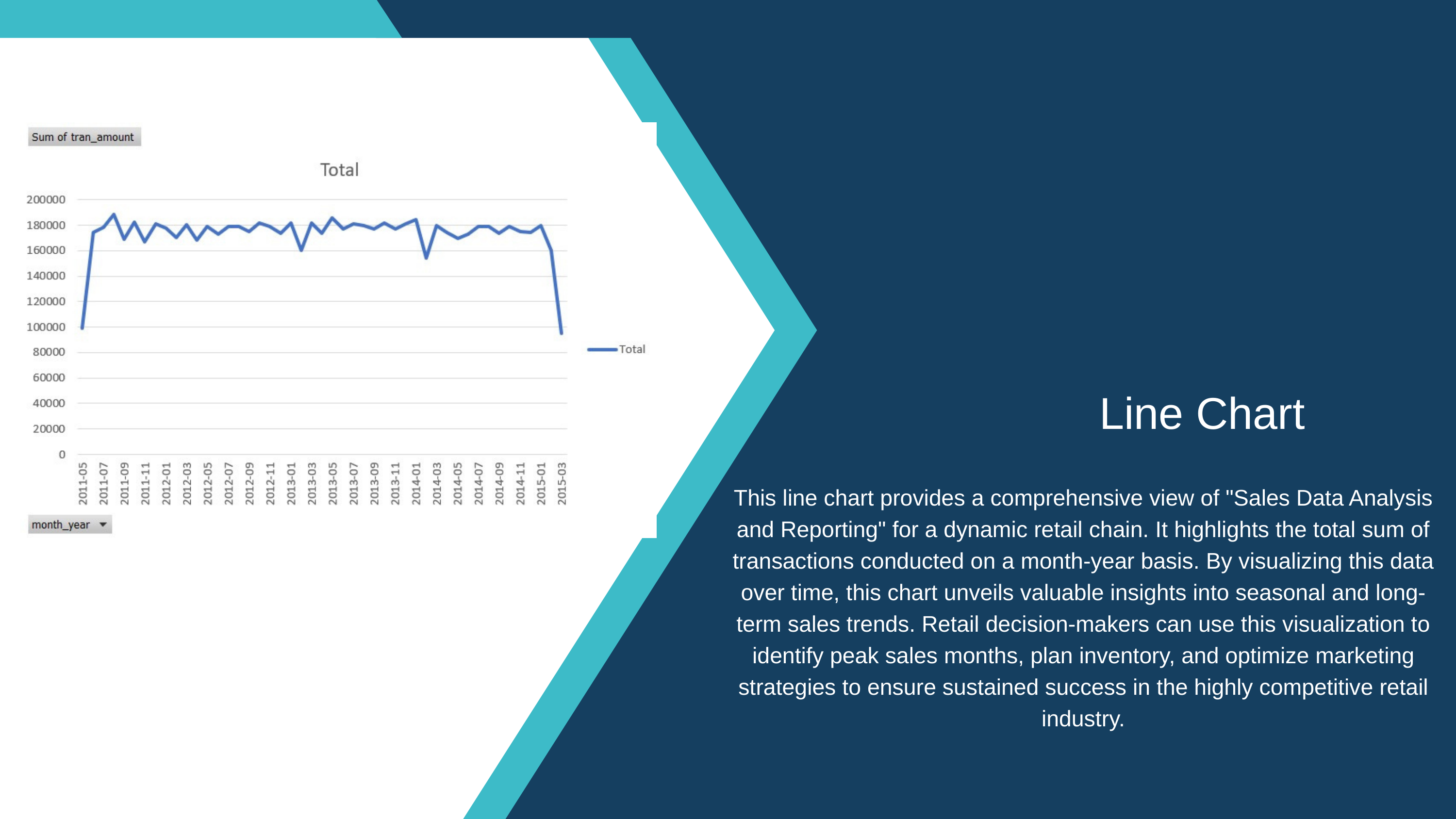

Line Chart
This line chart provides a comprehensive view of "Sales Data Analysis and Reporting" for a dynamic retail chain. It highlights the total sum of transactions conducted on a month-year basis. By visualizing this data over time, this chart unveils valuable insights into seasonal and long-term sales trends. Retail decision-makers can use this visualization to identify peak sales months, plan inventory, and optimize marketing strategies to ensure sustained success in the highly competitive retail industry.